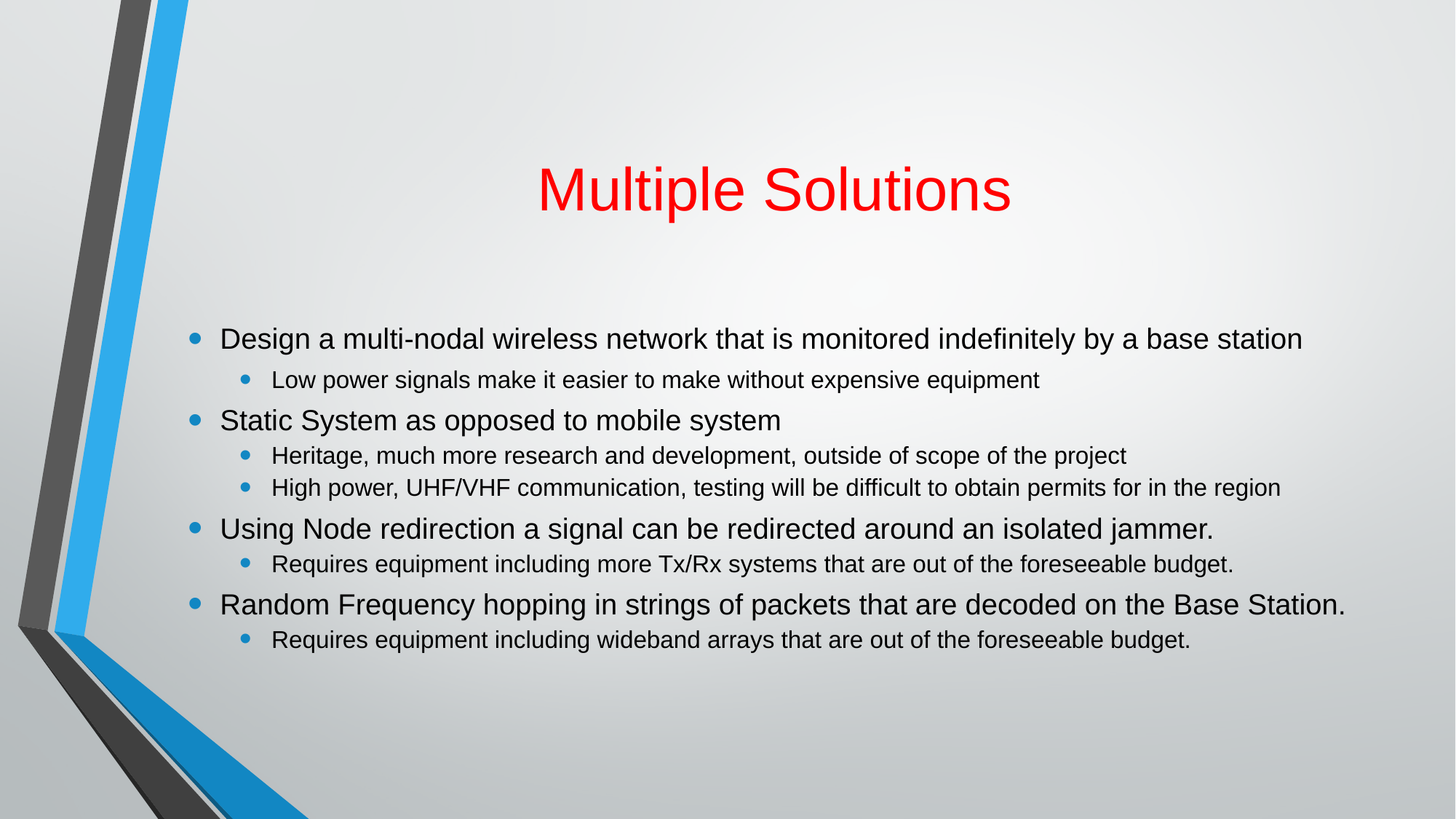

# Multiple Solutions
Design a multi-nodal wireless network that is monitored indefinitely by a base station
Low power signals make it easier to make without expensive equipment
Static System as opposed to mobile system
Heritage, much more research and development, outside of scope of the project
High power, UHF/VHF communication, testing will be difficult to obtain permits for in the region
Using Node redirection a signal can be redirected around an isolated jammer.
Requires equipment including more Tx/Rx systems that are out of the foreseeable budget.
Random Frequency hopping in strings of packets that are decoded on the Base Station.
Requires equipment including wideband arrays that are out of the foreseeable budget.